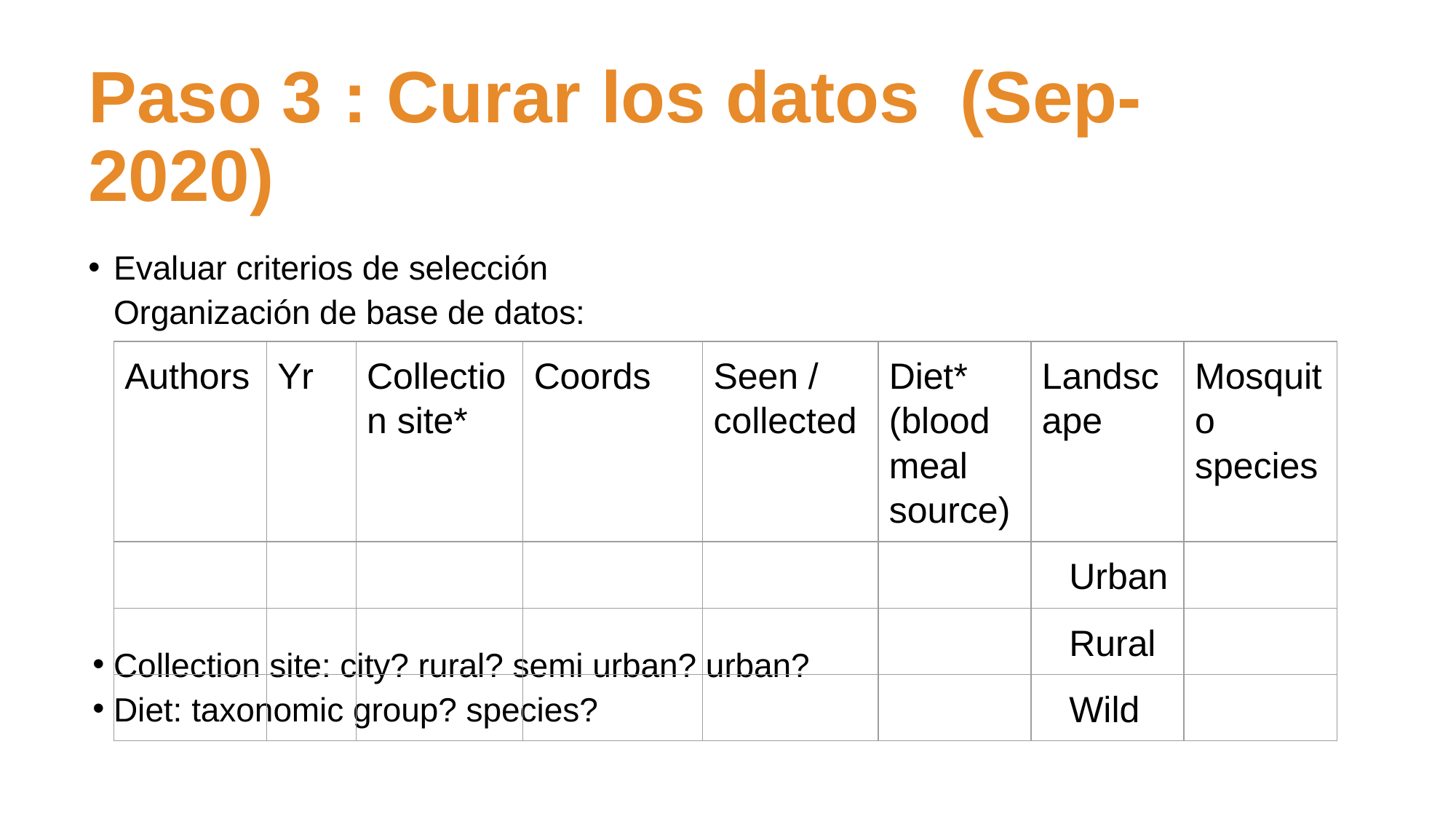

# Paso 3 : Curar los datos  (Sep-2020)
Evaluar criterios de selección
Organización de base de datos:

Collection site: city? rural? semi urban? urban?
Diet: taxonomic group? species?
| Authors | Yr | Collection site\* | Coords | Seen / collected | Diet\* (blood meal source) | Landscape | Mosquito species |
| --- | --- | --- | --- | --- | --- | --- | --- |
|  |  |  |  |  |  | Urban |  |
|  |  |  |  |  |  | Rural |  |
|  |  |  |  |  |  | Wild |  |